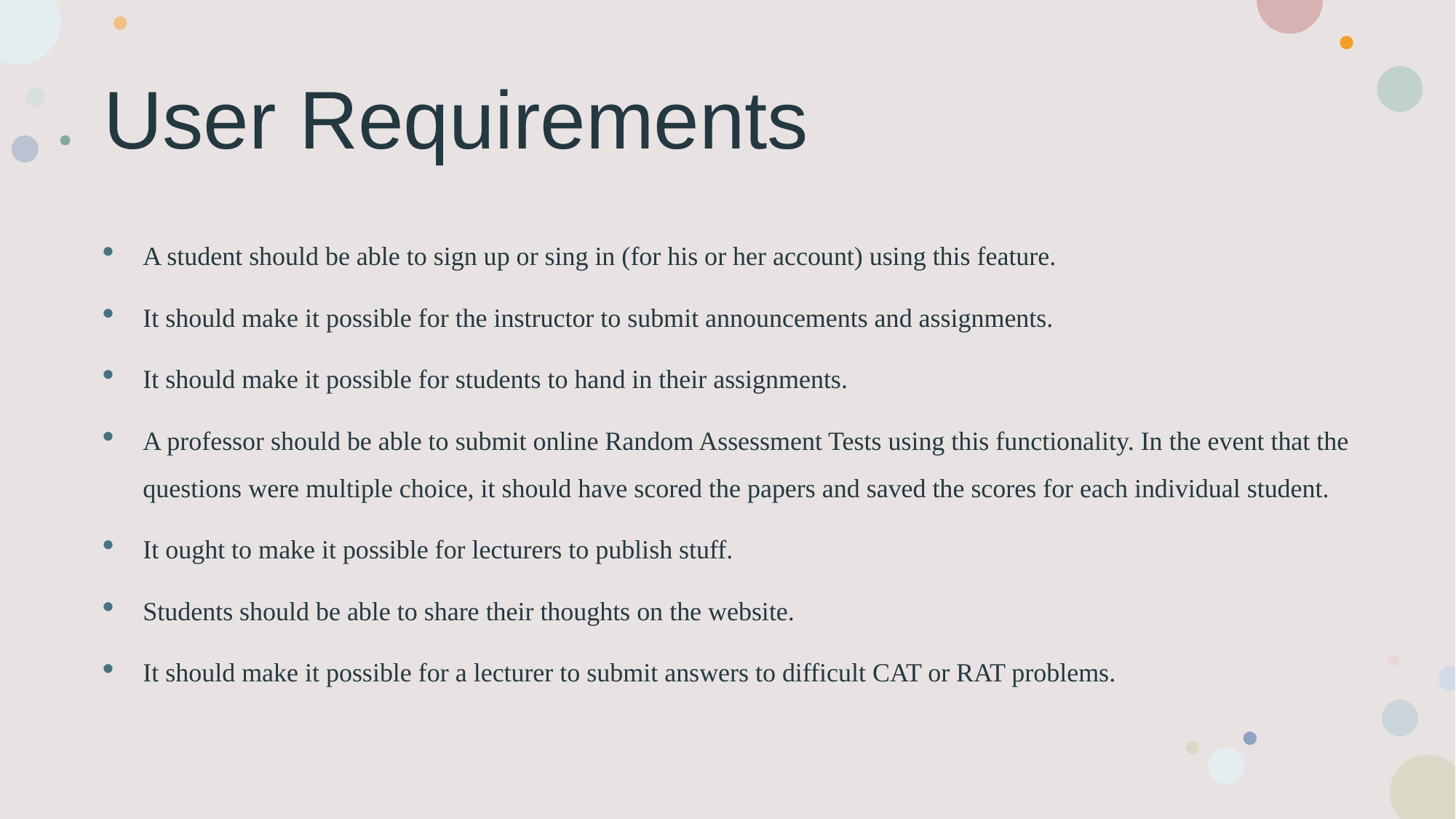

# User Requirements
A student should be able to sign up or sing in (for his or her account) using this feature.
It should make it possible for the instructor to submit announcements and assignments.
It should make it possible for students to hand in their assignments.
A professor should be able to submit online Random Assessment Tests using this functionality. In the event that the questions were multiple choice, it should have scored the papers and saved the scores for each individual student.
It ought to make it possible for lecturers to publish stuff.
Students should be able to share their thoughts on the website.
It should make it possible for a lecturer to submit answers to difficult CAT or RAT problems.